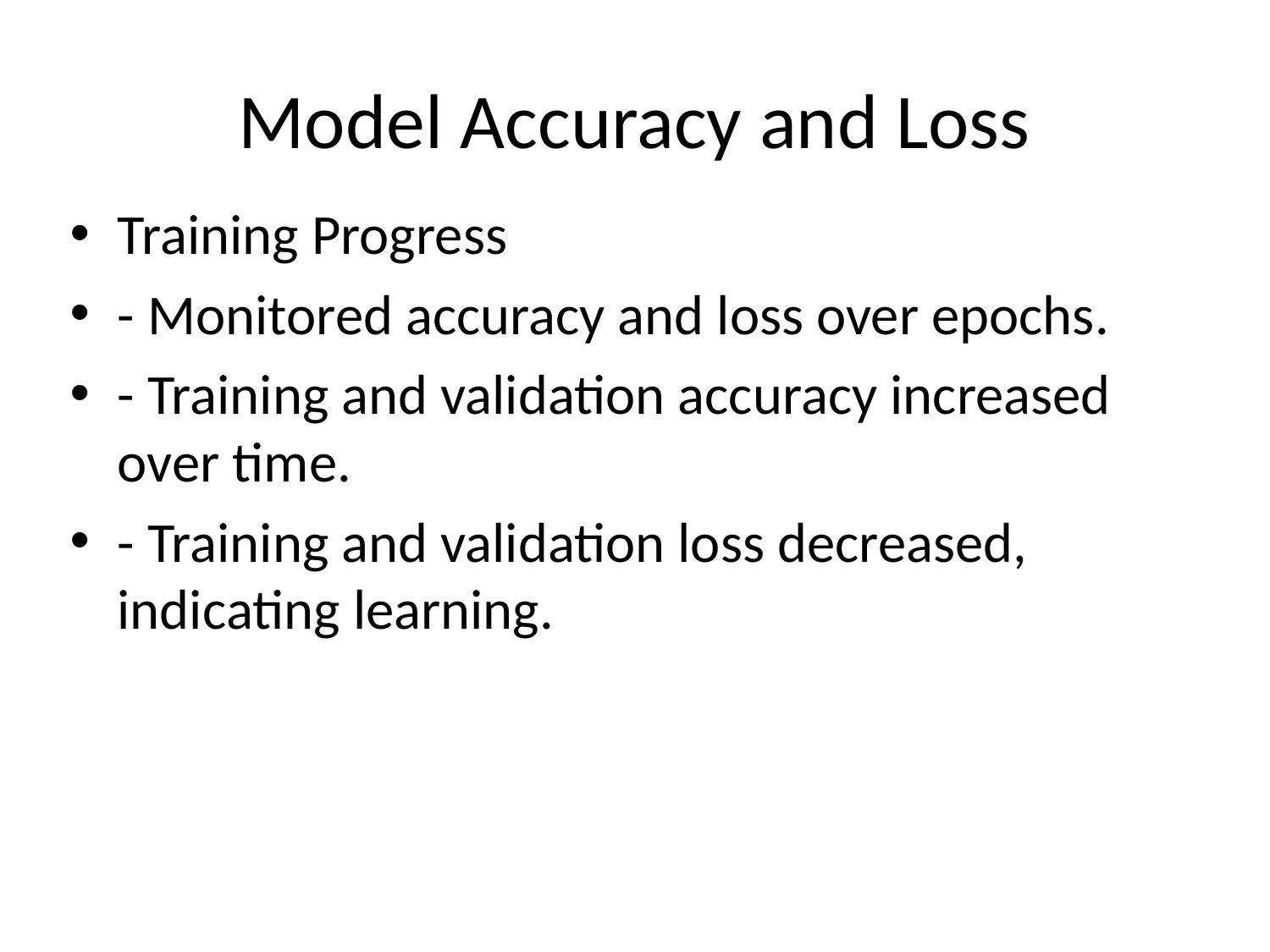

# Model Accuracy and Loss
Training Progress
- Monitored accuracy and loss over epochs.
- Training and validation accuracy increased over time.
- Training and validation loss decreased, indicating learning.